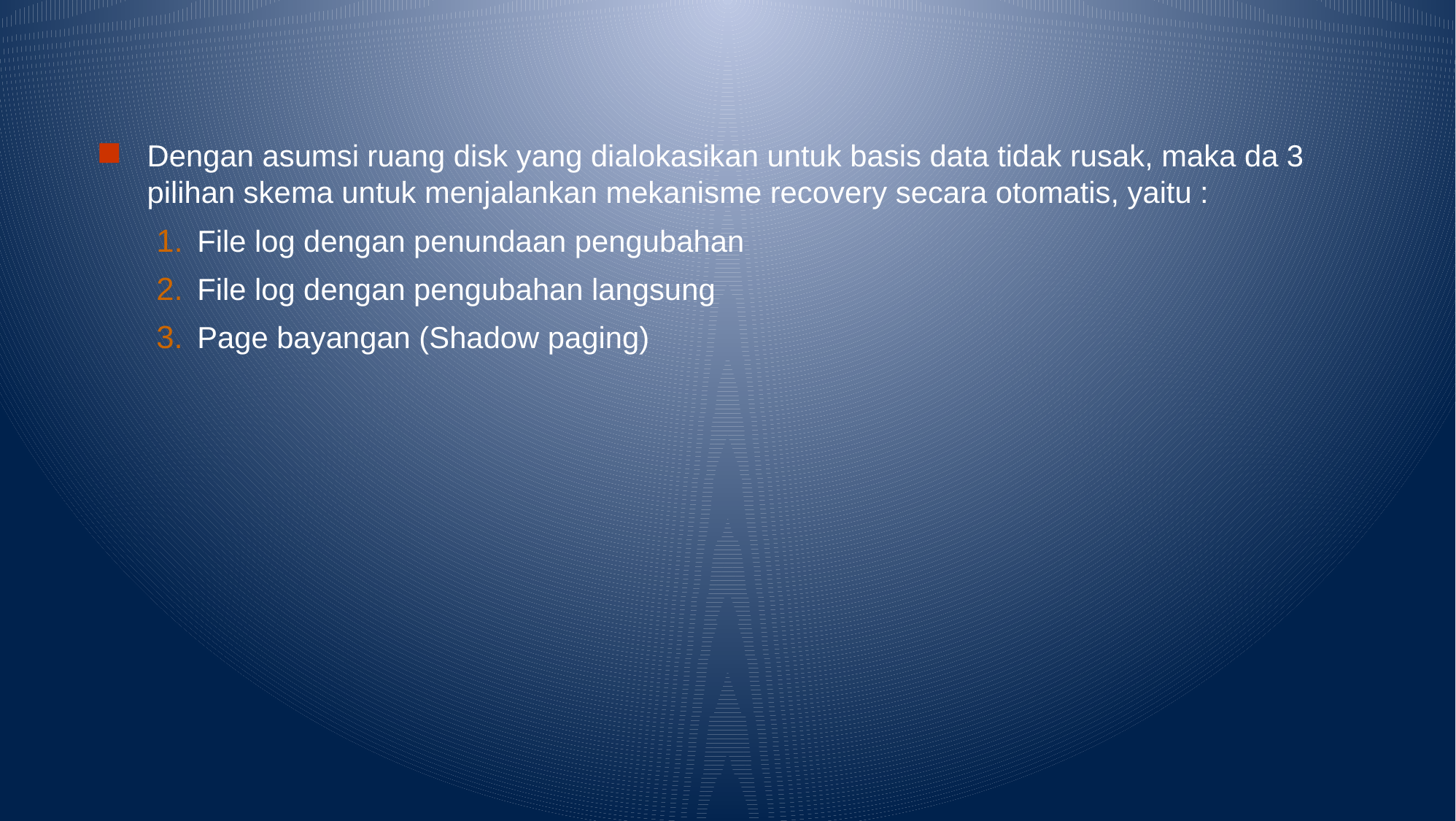

# Dengan asumsi ruang disk yang dialokasikan untuk basis data tidak rusak, maka da 3 pilihan skema untuk menjalankan mekanisme recovery secara otomatis, yaitu :
File log dengan penundaan pengubahan
File log dengan pengubahan langsung
Page bayangan (Shadow paging)